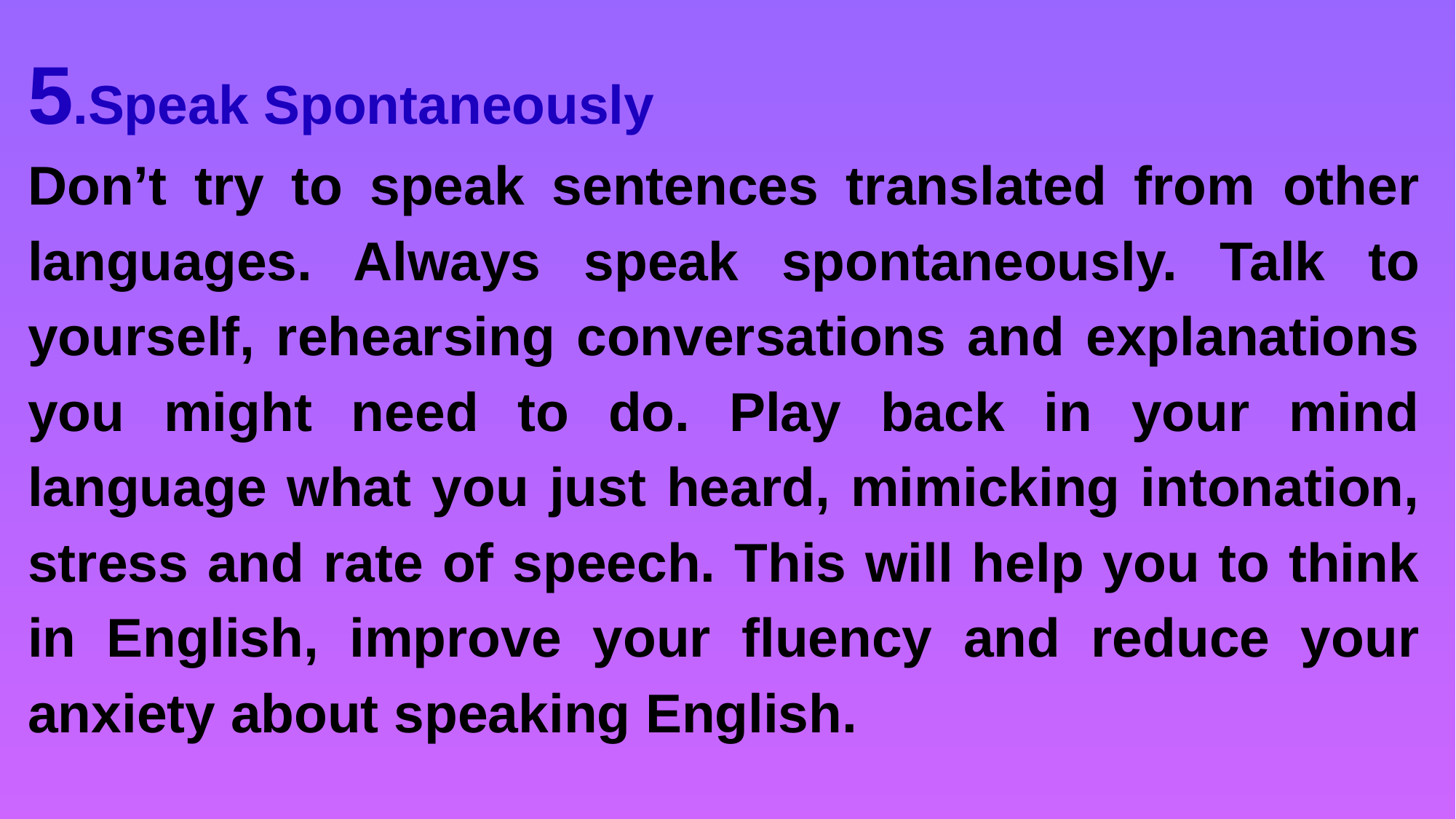

5.Speak Spontaneously
Don’t try to speak sentences translated from other languages. Always speak spontaneously. Talk to yourself, rehearsing conversations and explanations you might need to do. Play back in your mind language what you just heard, mimicking intonation, stress and rate of speech. This will help you to think in English, improve your fluency and reduce your anxiety about speaking English.